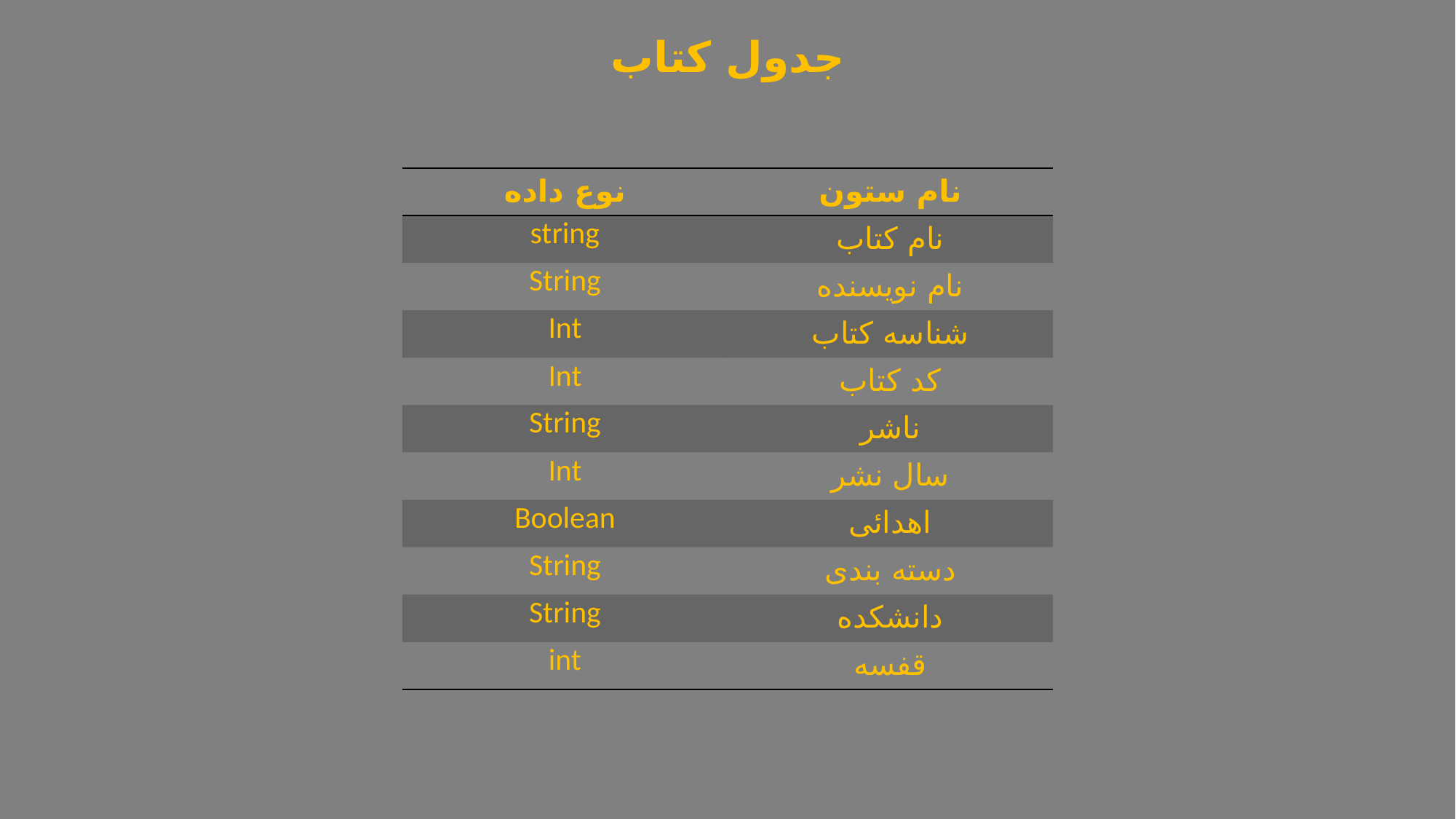

جدول کتاب
| نوع داده | نام ستون |
| --- | --- |
| string | نام کتاب |
| String | نام نویسنده |
| Int | شناسه کتاب |
| Int | کد کتاب |
| String | ناشر |
| Int | سال نشر |
| Boolean | اهدائی |
| String | دسته بندی |
| String | دانشکده |
| int | قفسه |